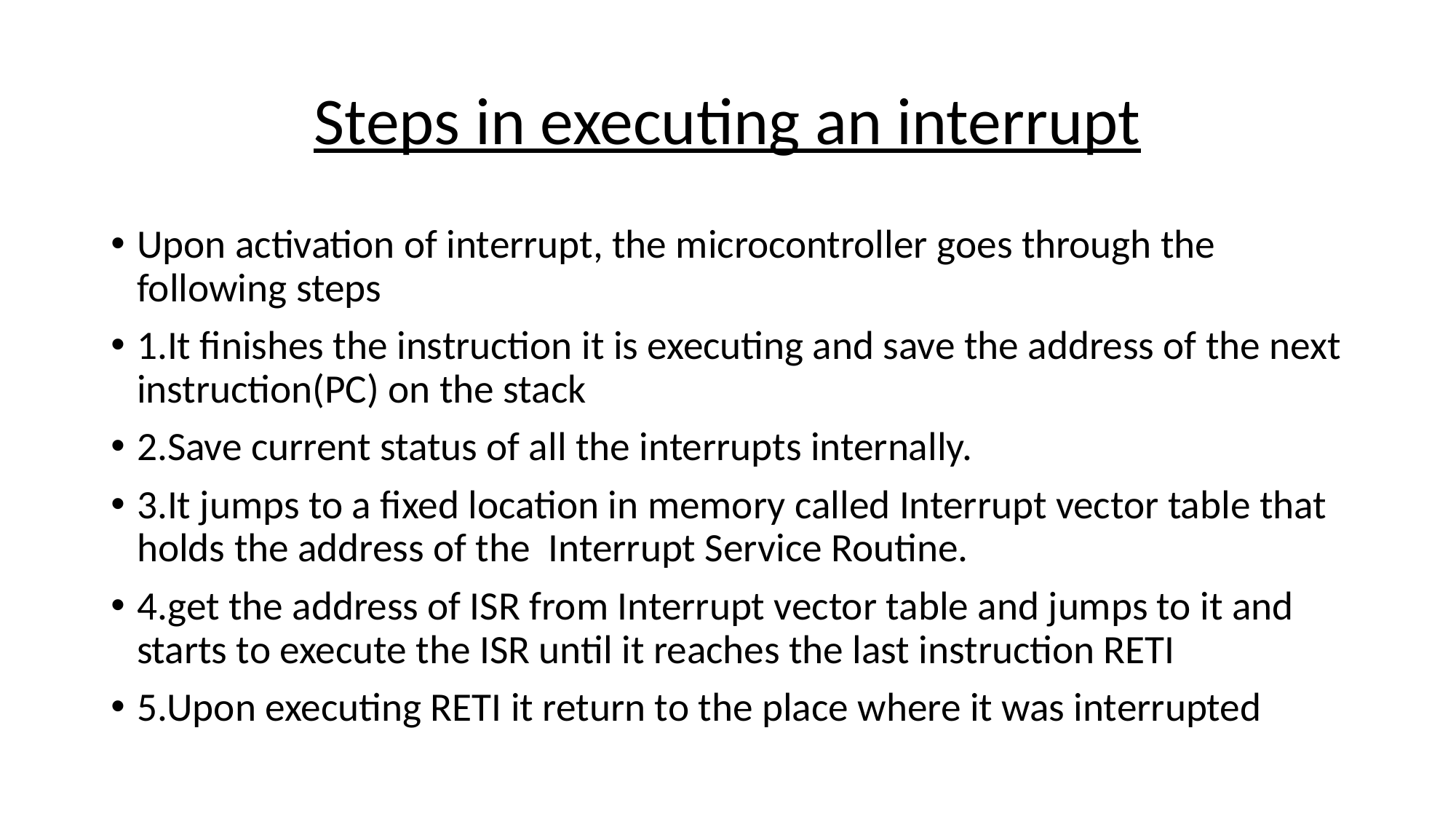

# Steps in executing an interrupt
Upon activation of interrupt, the microcontroller goes through the following steps
1.It finishes the instruction it is executing and save the address of the next instruction(PC) on the stack
2.Save current status of all the interrupts internally.
3.It jumps to a fixed location in memory called Interrupt vector table that holds the address of the  Interrupt Service Routine.
4.get the address of ISR from Interrupt vector table and jumps to it and starts to execute the ISR until it reaches the last instruction RETI
5.Upon executing RETI it return to the place where it was interrupted